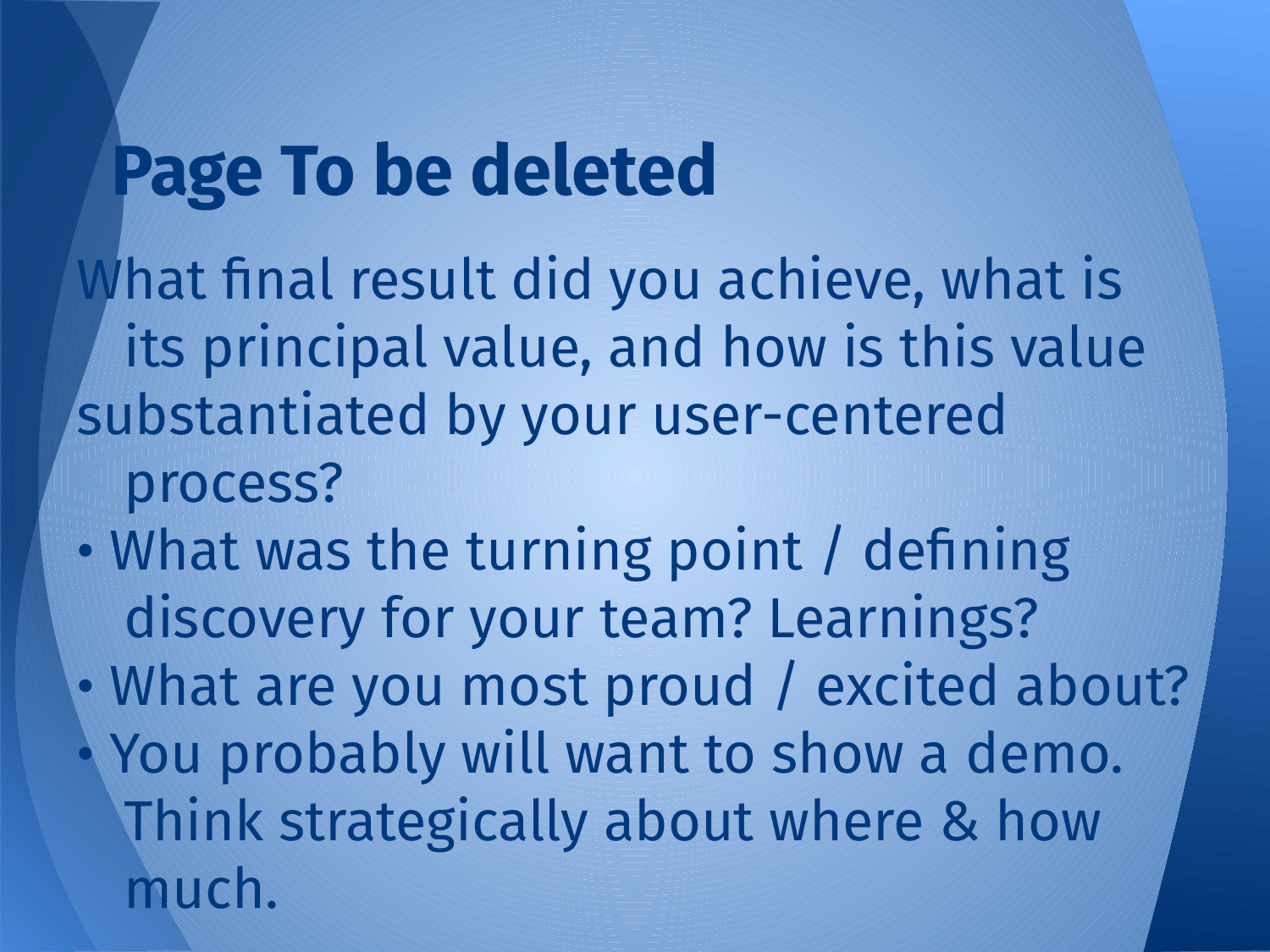

# Page To be deleted
What final result did you achieve, what is its principal value, and how is this value
substantiated by your user-centered process?
• What was the turning point / defining discovery for your team? Learnings?
• What are you most proud / excited about?
• You probably will want to show a demo. Think strategically about where & how much.